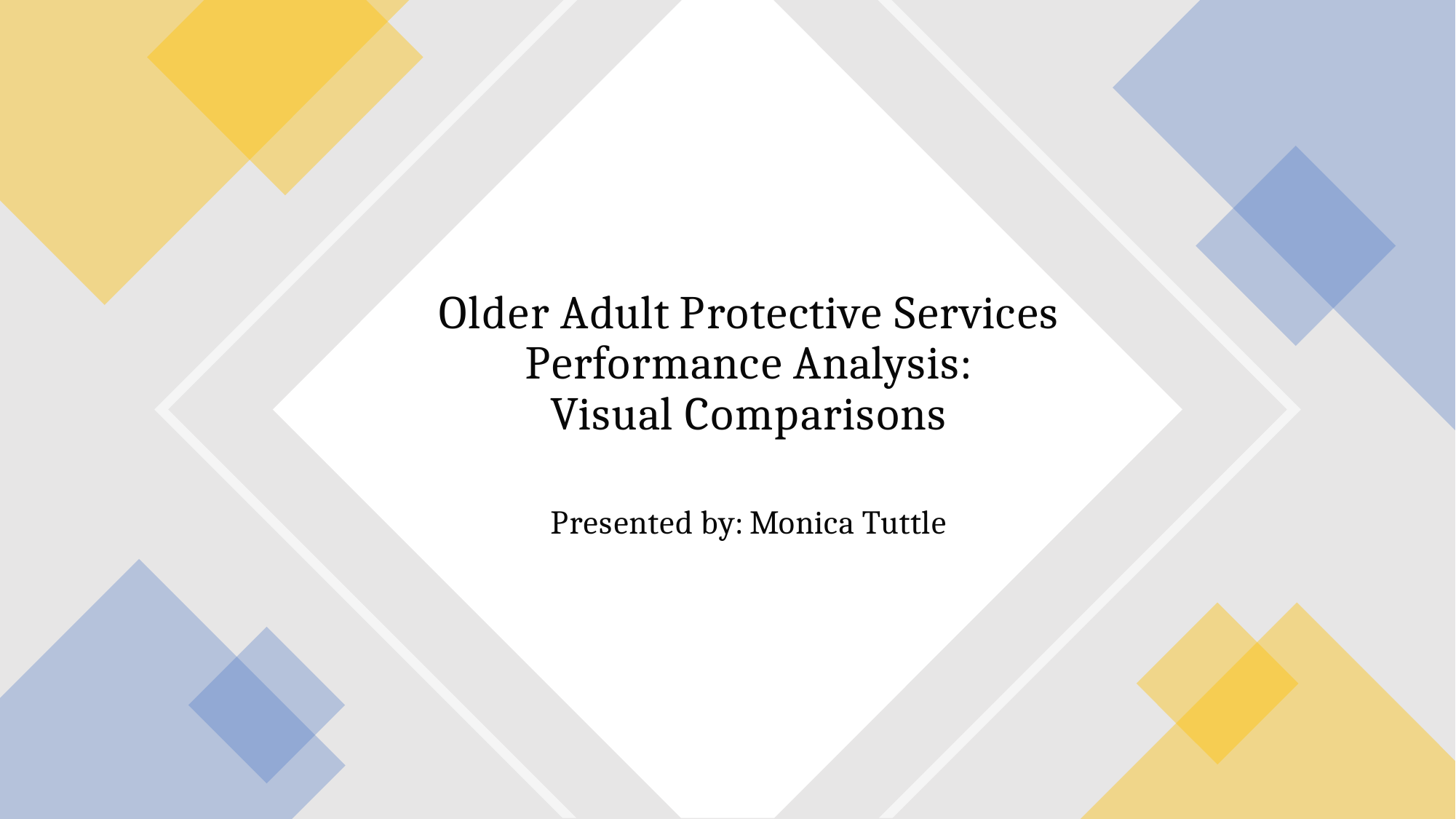

# Older Adult Protective Services Performance Analysis: Visual Comparisons Presented by: Monica Tuttle